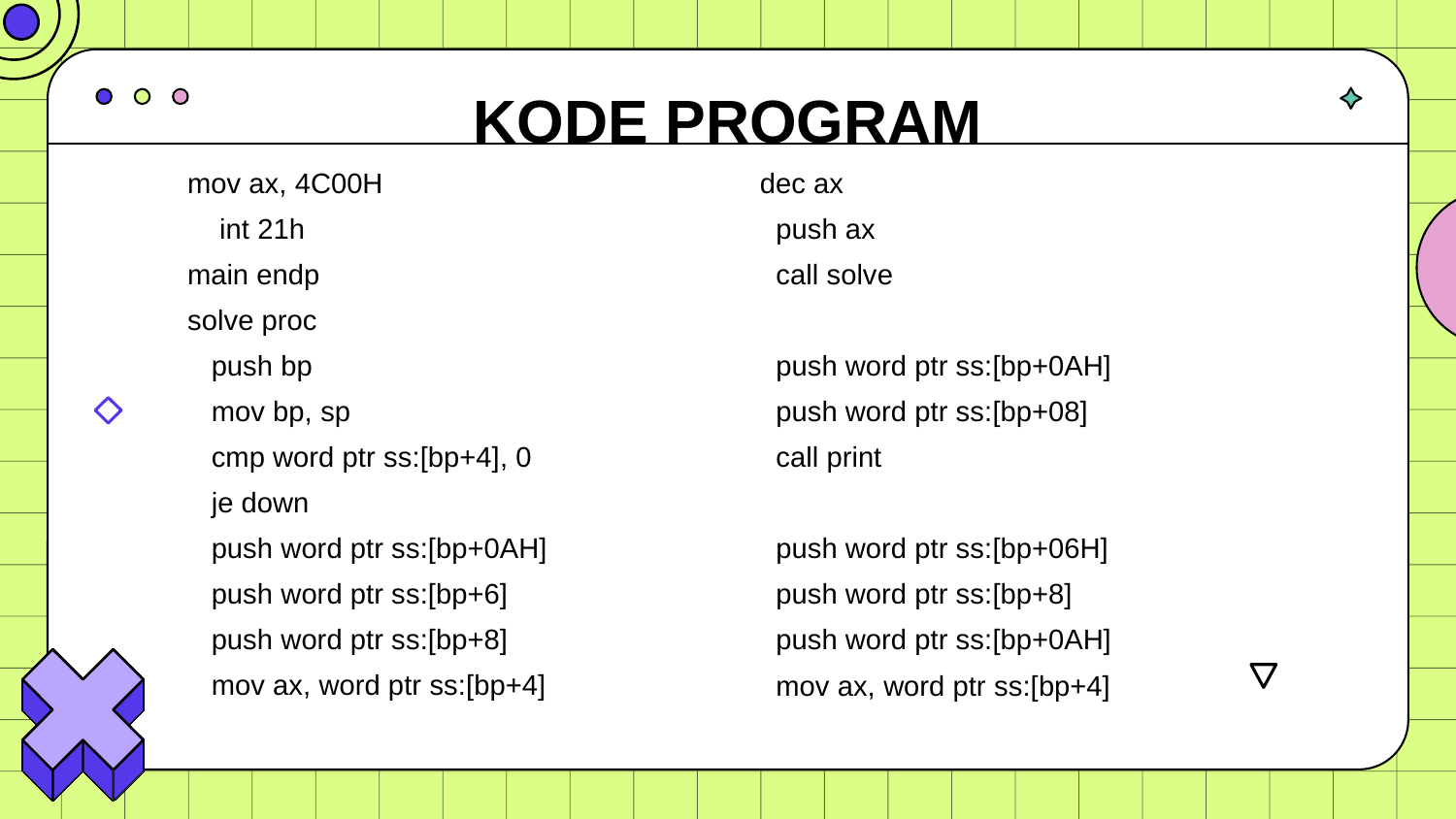

# KODE PROGRAM
mov ax, 4C00H
    int 21h
main endp
solve proc
   push bp
   mov bp, sp
   cmp word ptr ss:[bp+4], 0
   je down
   push word ptr ss:[bp+0AH]
   push word ptr ss:[bp+6]
   push word ptr ss:[bp+8]
   mov ax, word ptr ss:[bp+4]

 dec ax
   push ax
   call solve

   push word ptr ss:[bp+0AH]
   push word ptr ss:[bp+08]
   call print

   push word ptr ss:[bp+06H]
   push word ptr ss:[bp+8]
   push word ptr ss:[bp+0AH]
   mov ax, word ptr ss:[bp+4]